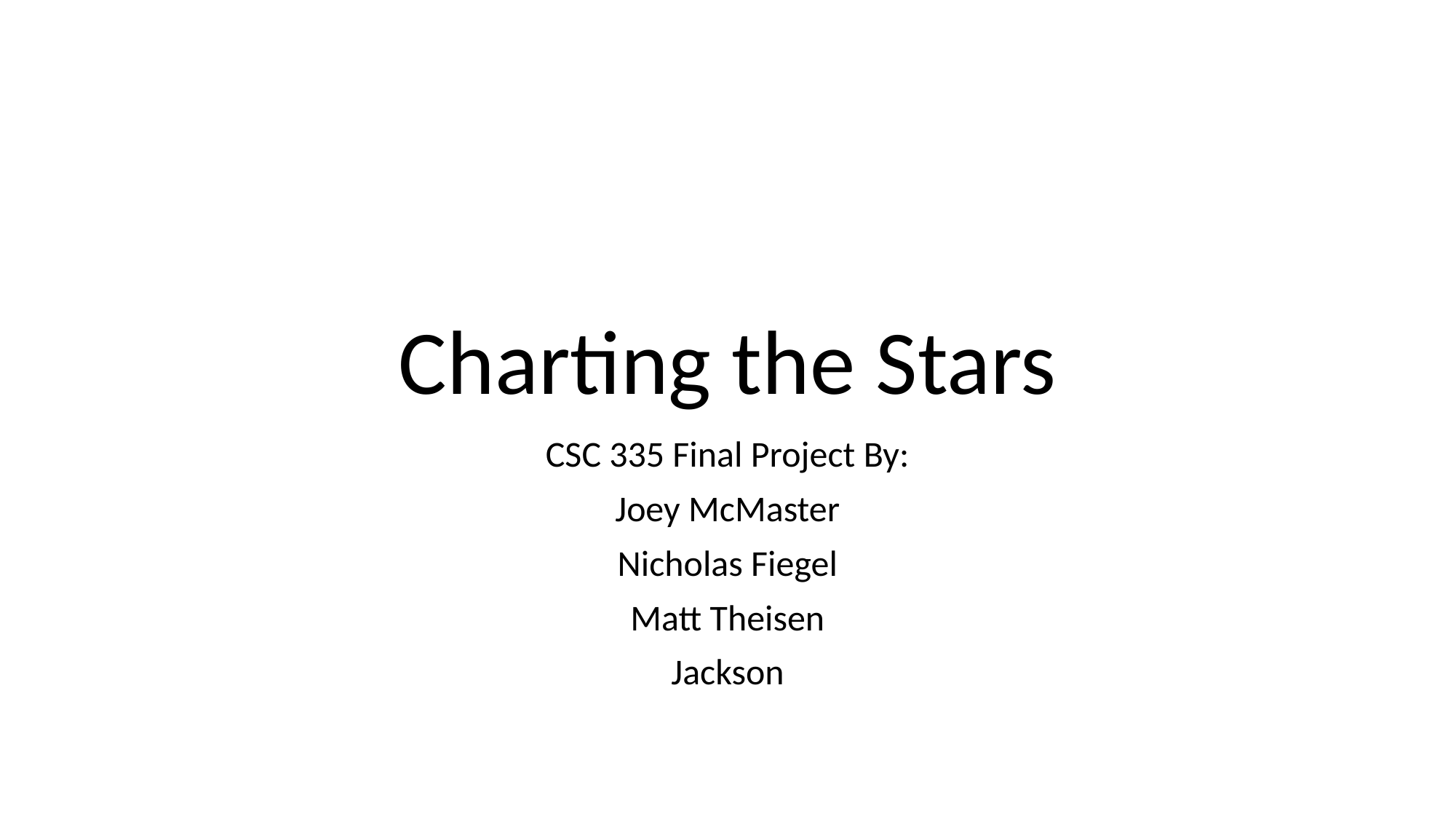

# Charting the Stars
CSC 335 Final Project By:
Joey McMaster
Nicholas Fiegel
Matt Theisen
Jackson